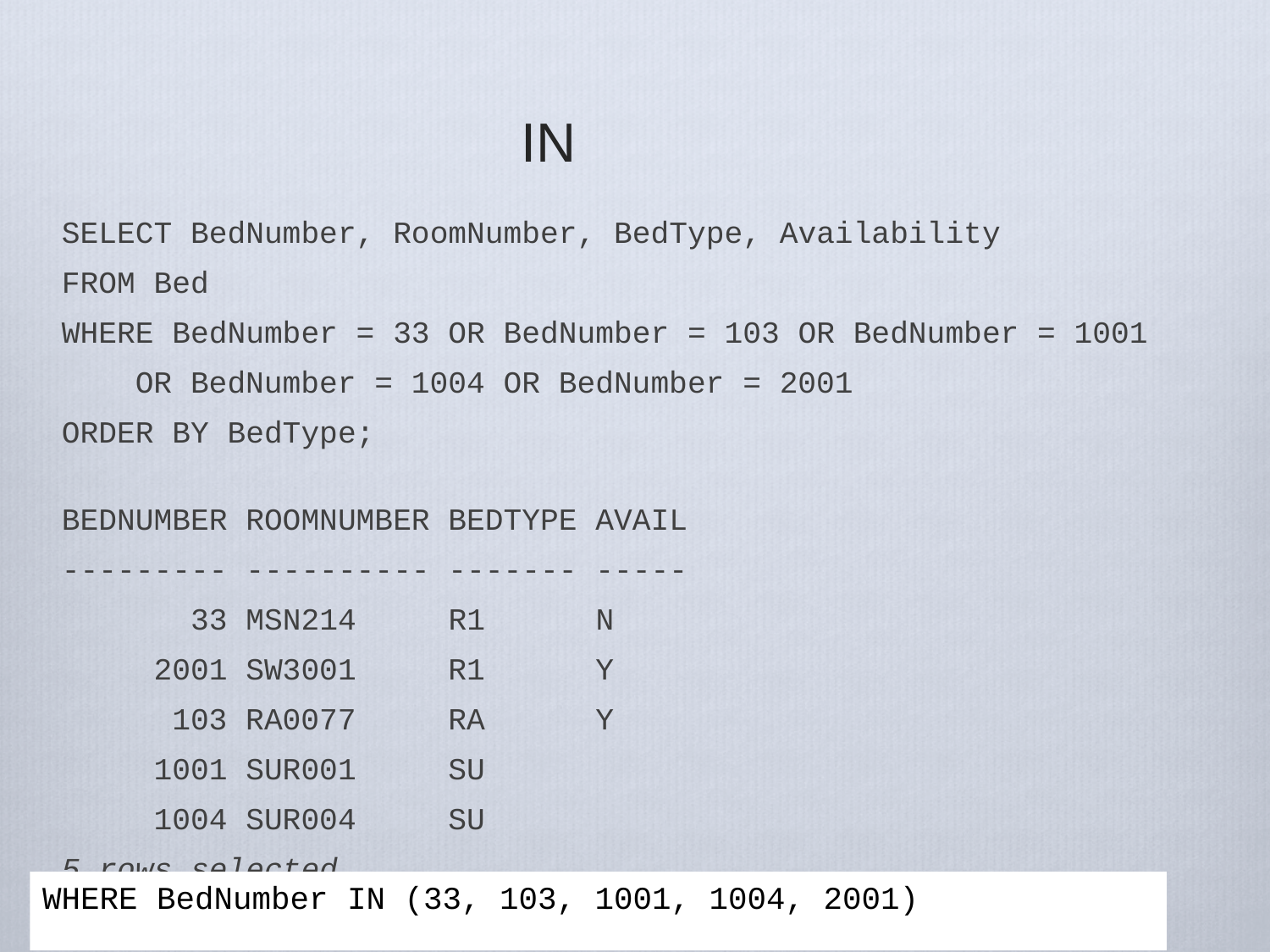

# IN
SELECT BedNumber, RoomNumber, BedType, Availability
FROM Bed
WHERE BedNumber = 33 OR BedNumber = 103 OR BedNumber = 1001
    OR BedNumber = 1004 OR BedNumber = 2001
ORDER BY BedType;

BEDNUMBER ROOMNUMBER BEDTYPE AVAIL
--------- ---------- ------- -----
       33 MSN214     R1      N
     2001 SW3001     R1      Y
      103 RA0077     RA      Y
     1001 SUR001     SU
     1004 SUR004     SU
5 rows selected.

WHERE BedNumber IN (33, 103, 1001, 1004, 2001)